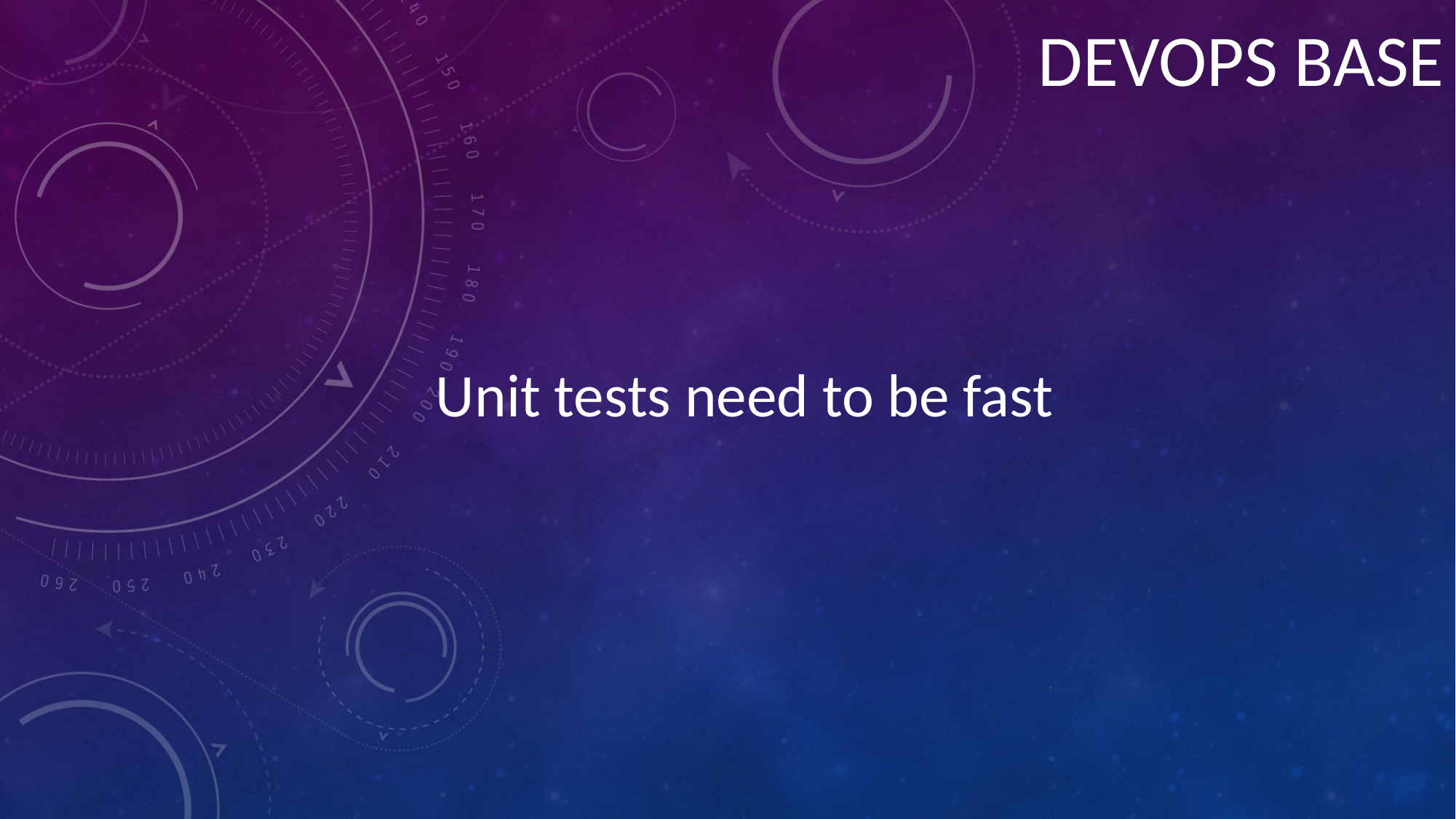

# Devops BASE
Unit tests need to be fast